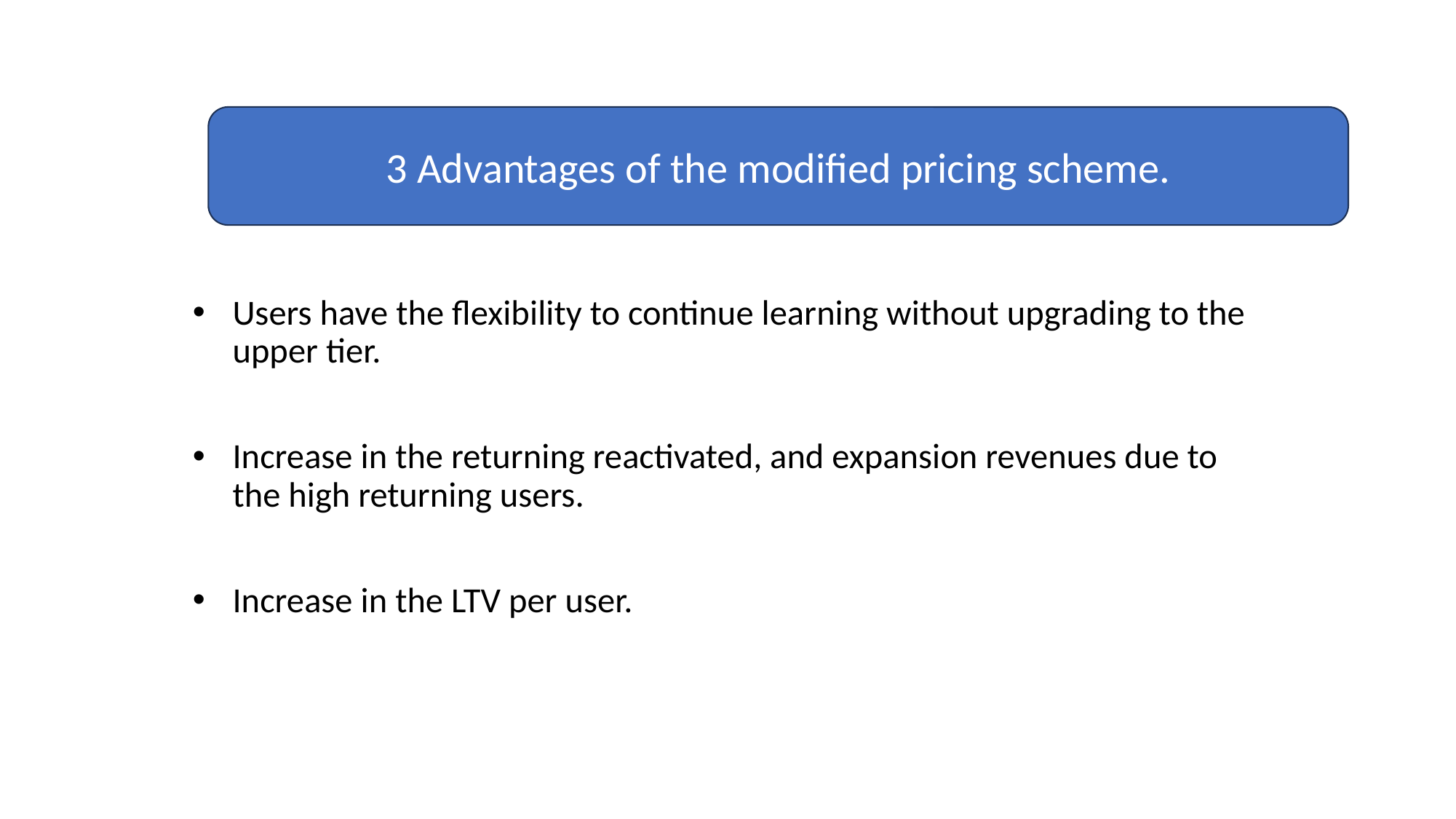

3 Advantages of the modified pricing scheme.
Users have the flexibility to continue learning without upgrading to the upper tier.

Increase in the returning reactivated, and expansion revenues due to the high returning users.

Increase in the LTV per user.